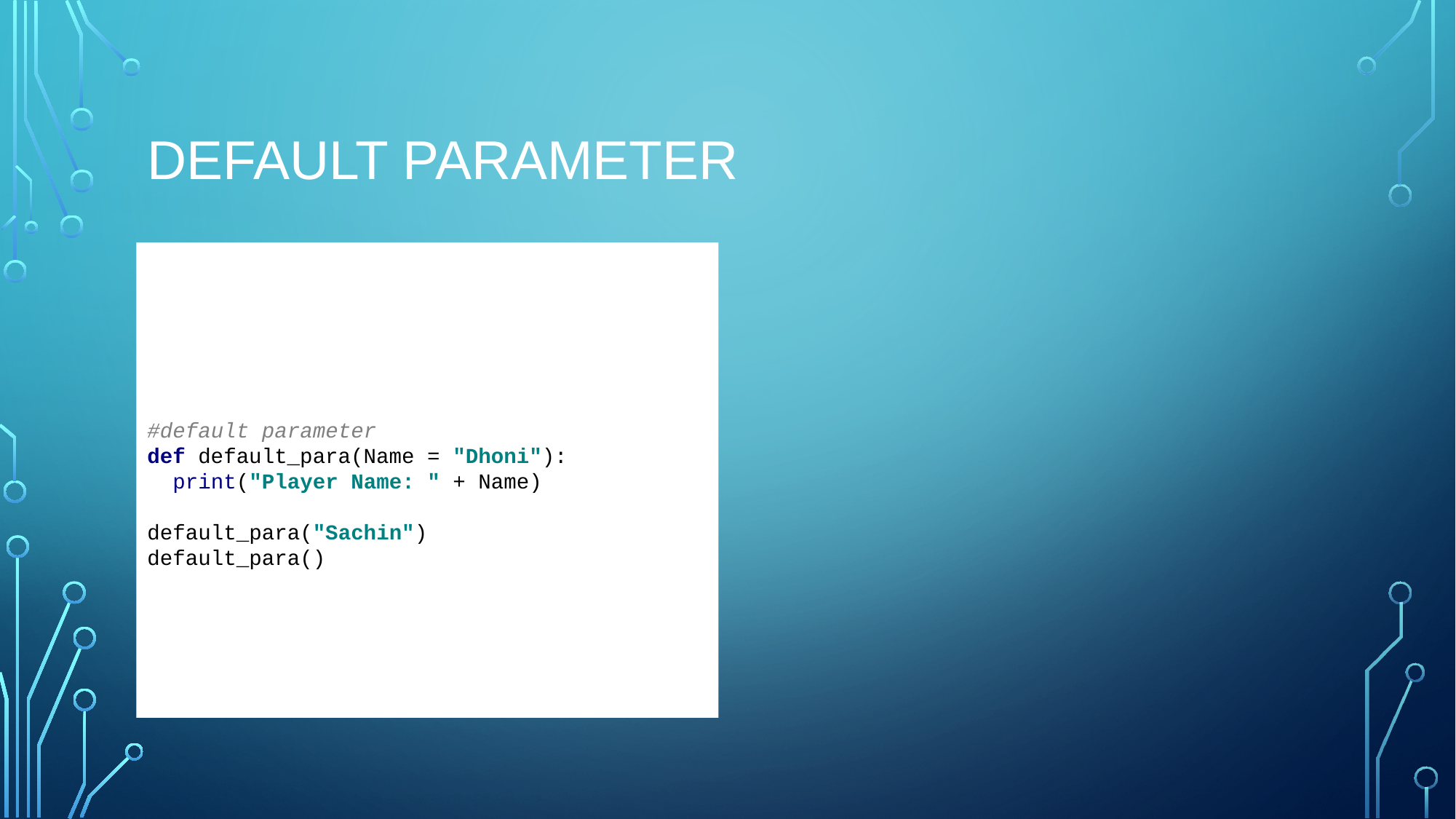

# Default parameter
#default parameter
def default_para(Name = "Dhoni"):
  print("Player Name: " + Name)
default_para("Sachin")
default_para()